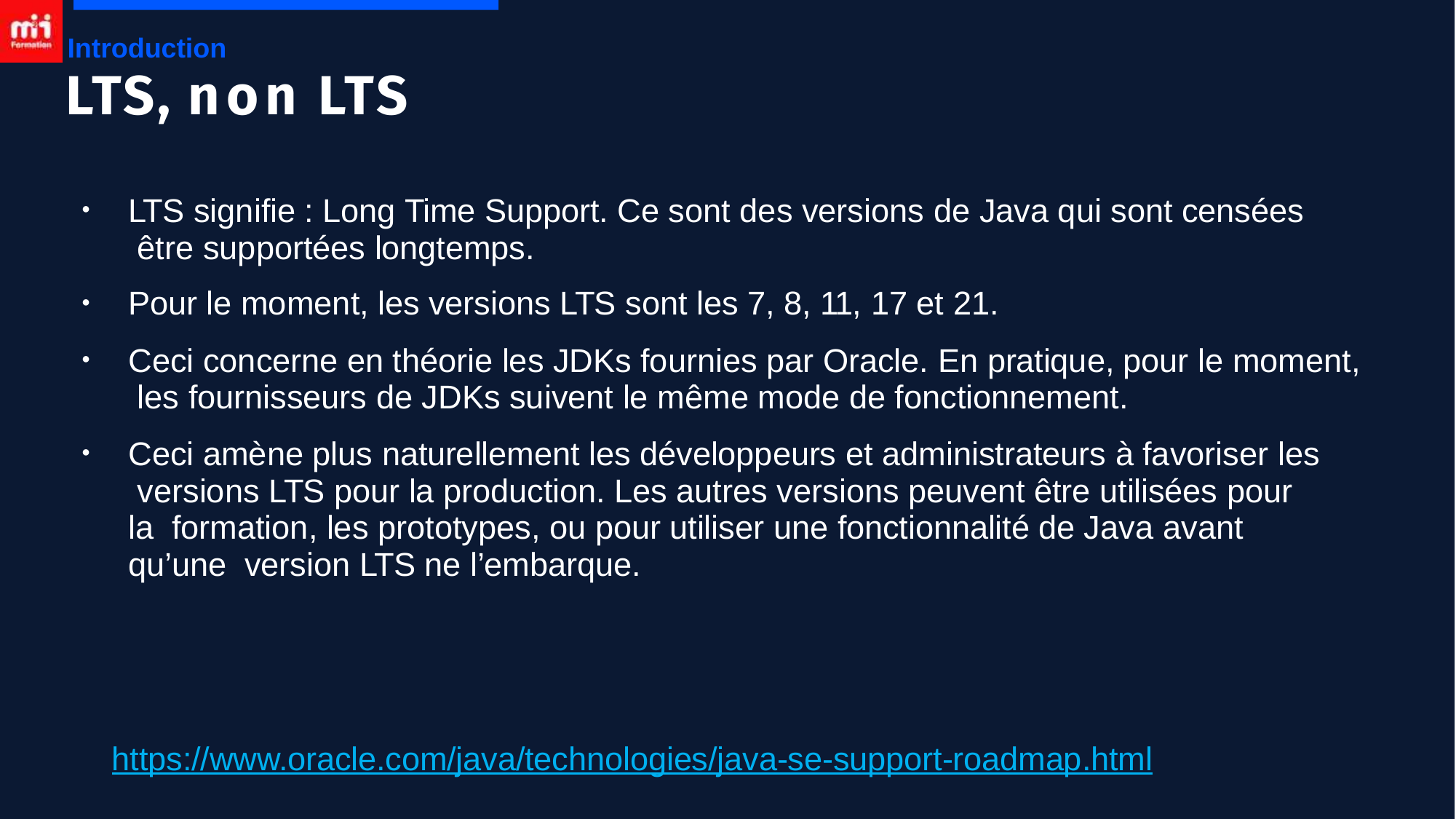

Introduction
# LTS, non LTS
LTS signifie : Long Time Support. Ce sont des versions de Java qui sont censées  être supportées longtemps.
Pour le moment, les versions LTS sont les 7, 8, 11, 17 et 21.
Ceci concerne en théorie les JDKs fournies par Oracle. En pratique, pour le moment,  les fournisseurs de JDKs suivent le même mode de fonctionnement.
Ceci amène plus naturellement les développeurs et administrateurs à favoriser les  versions LTS pour la production. Les autres versions peuvent être utilisées pour la  formation, les prototypes, ou pour utiliser une fonctionnalité de Java avant qu’une  version LTS ne l’embarque.
●
●
●
●
https://www.oracle.com/java/technologies/java-se-support-roadmap.html